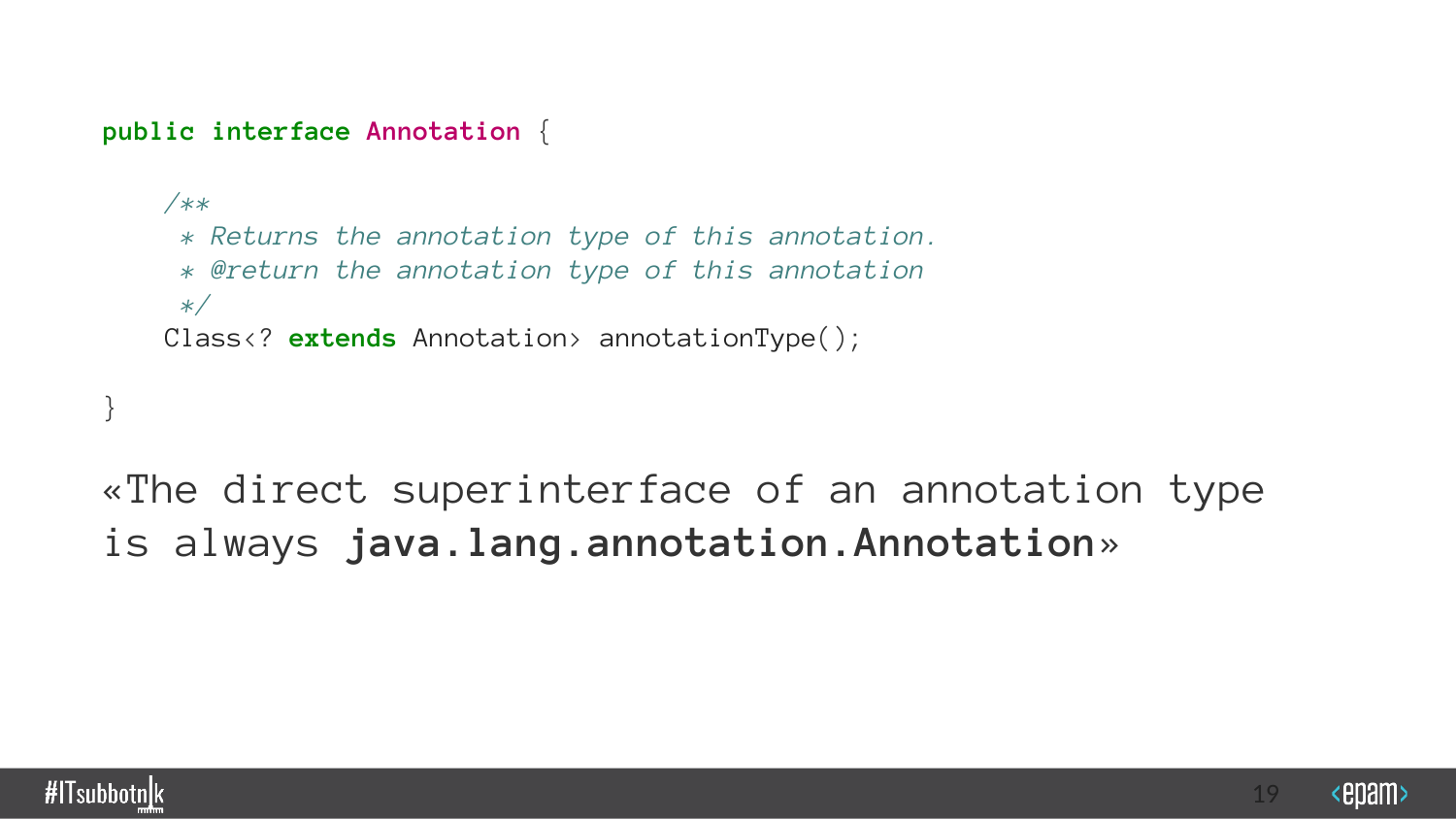

public interface Annotation {
    /**
     * Returns the annotation type of this annotation.
     * @return the annotation type of this annotation
     */
    Class<? extends Annotation> annotationType();
}
«The direct superinterface of an annotation type is always java.lang.annotation.Annotation»

19